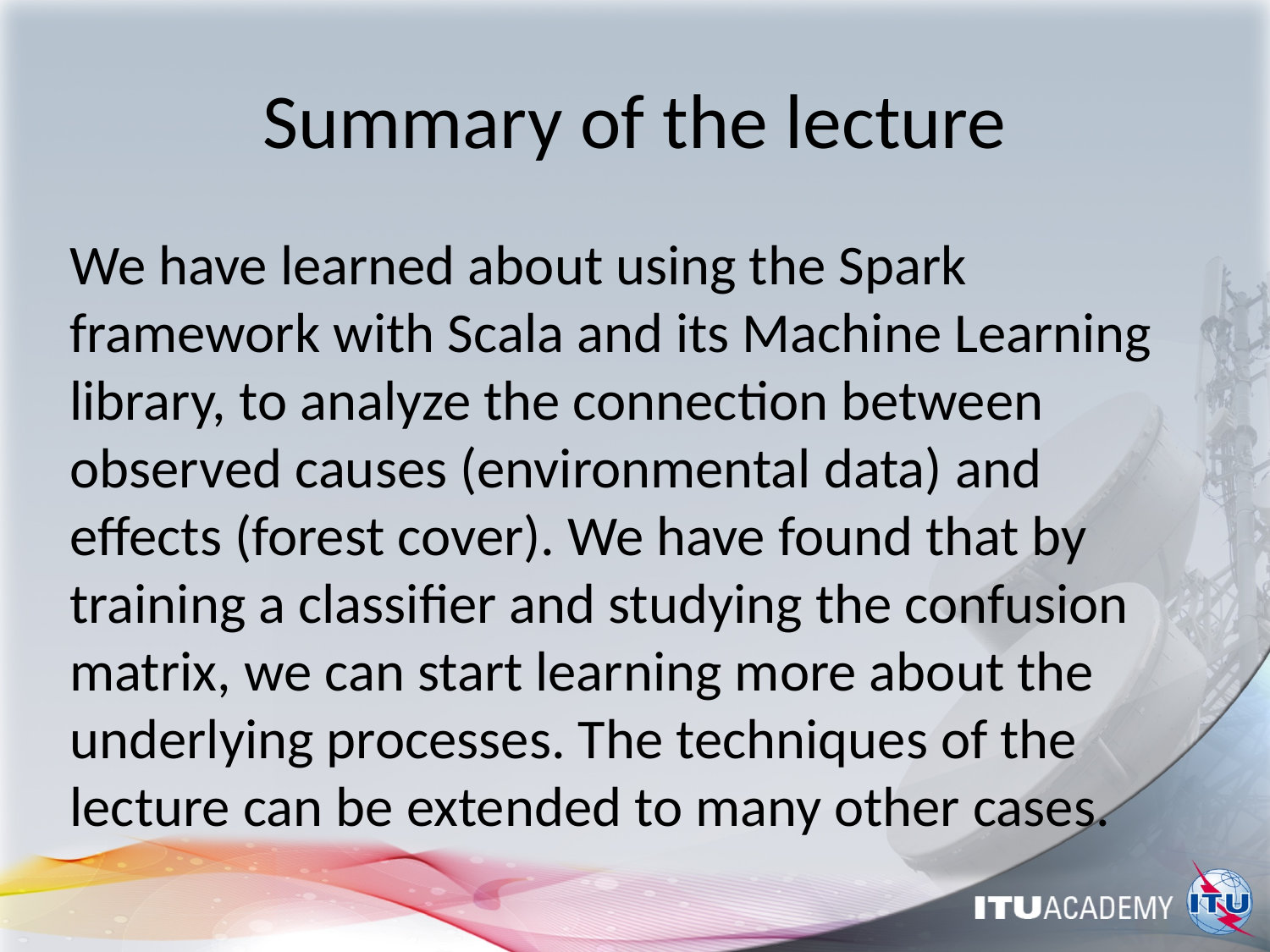

# Summary of the lecture
We have learned about using the Spark framework with Scala and its Machine Learning library, to analyze the connection between observed causes (environmental data) and effects (forest cover). We have found that by training a classifier and studying the confusion matrix, we can start learning more about the underlying processes. The techniques of the lecture can be extended to many other cases.